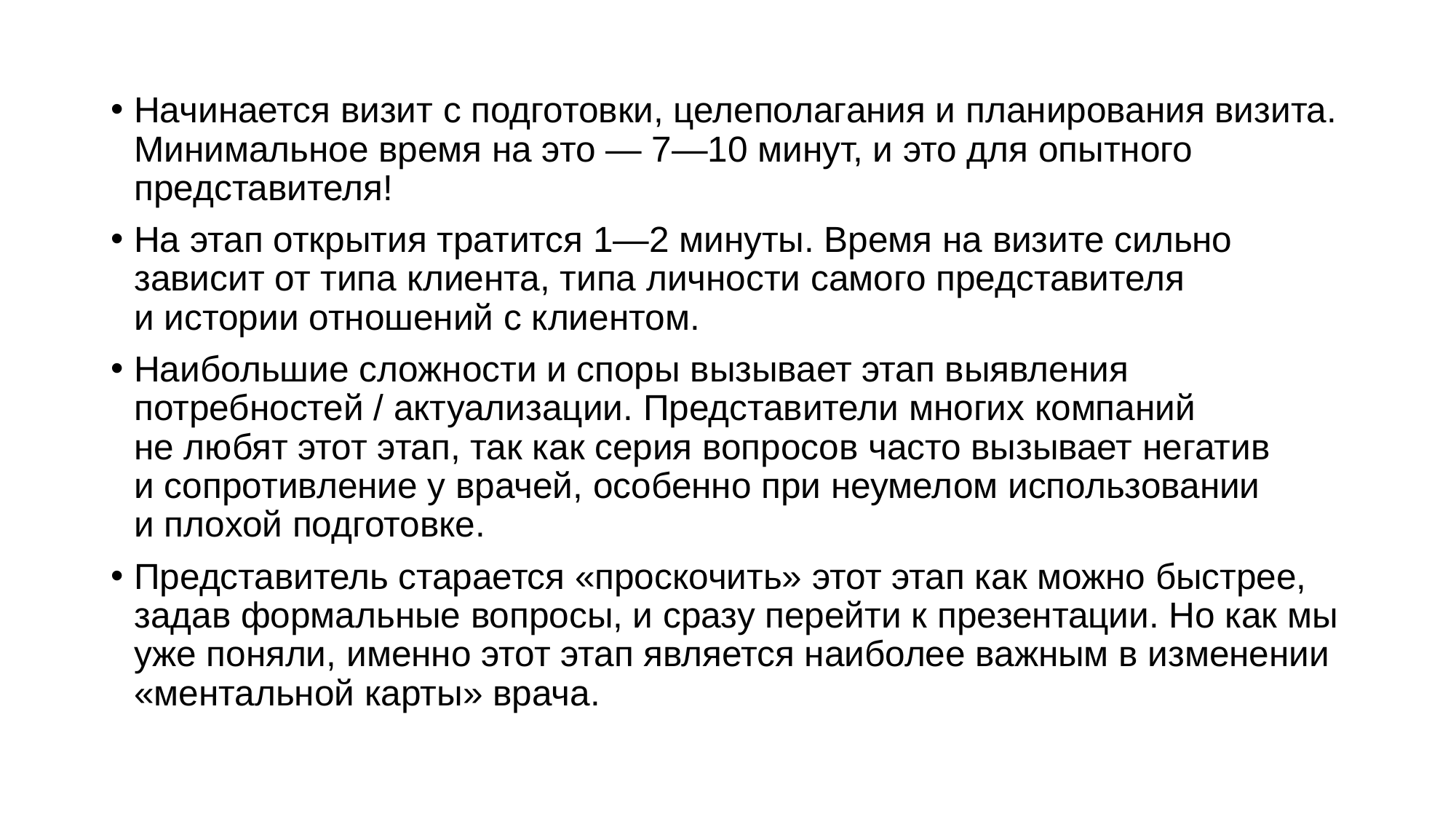

Начинается визит с подготовки, целеполагания и планирования визита. Минимальное время на это — 7—10 минут, и это для опытного представителя!
На этап открытия тратится 1—2 минуты. Время на визите сильно зависит от типа клиента, типа личности самого представителя и истории отношений с клиентом.
Наибольшие сложности и споры вызывает этап выявления потребностей / актуализации. Представители многих компаний не любят этот этап, так как серия вопросов часто вызывает негатив и сопротивление у врачей, особенно при неумелом использовании и плохой подготовке.
Представитель старается «проскочить» этот этап как можно быстрее, задав формальные вопросы, и сразу перейти к презентации. Но как мы уже поняли, именно этот этап является наиболее важным в изменении «ментальной карты» врача.